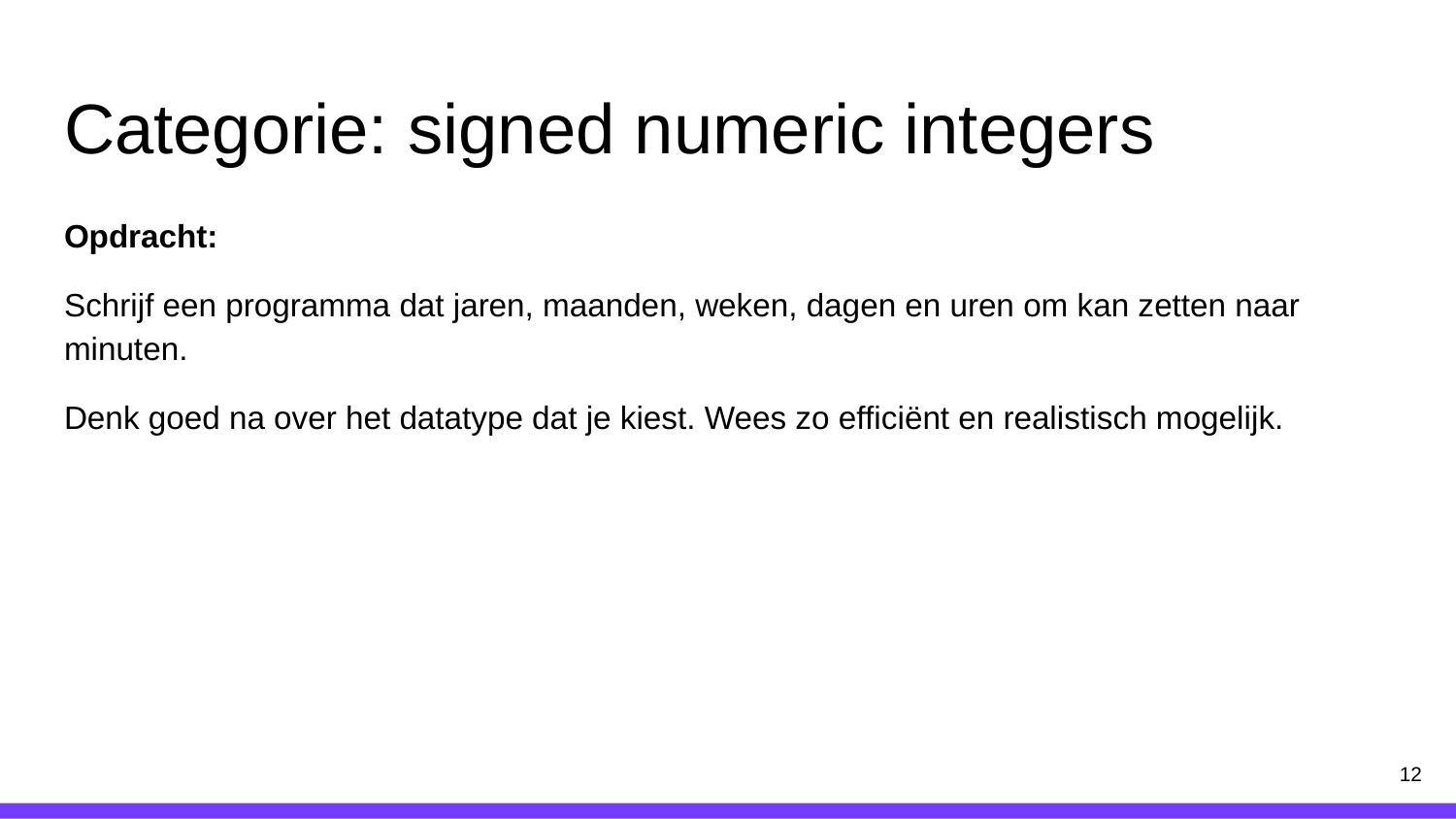

# Categorie: signed numeric integers
Opdracht:
Schrijf een programma dat jaren, maanden, weken, dagen en uren om kan zetten naar minuten.
Denk goed na over het datatype dat je kiest. Wees zo efficiënt en realistisch mogelijk.
12